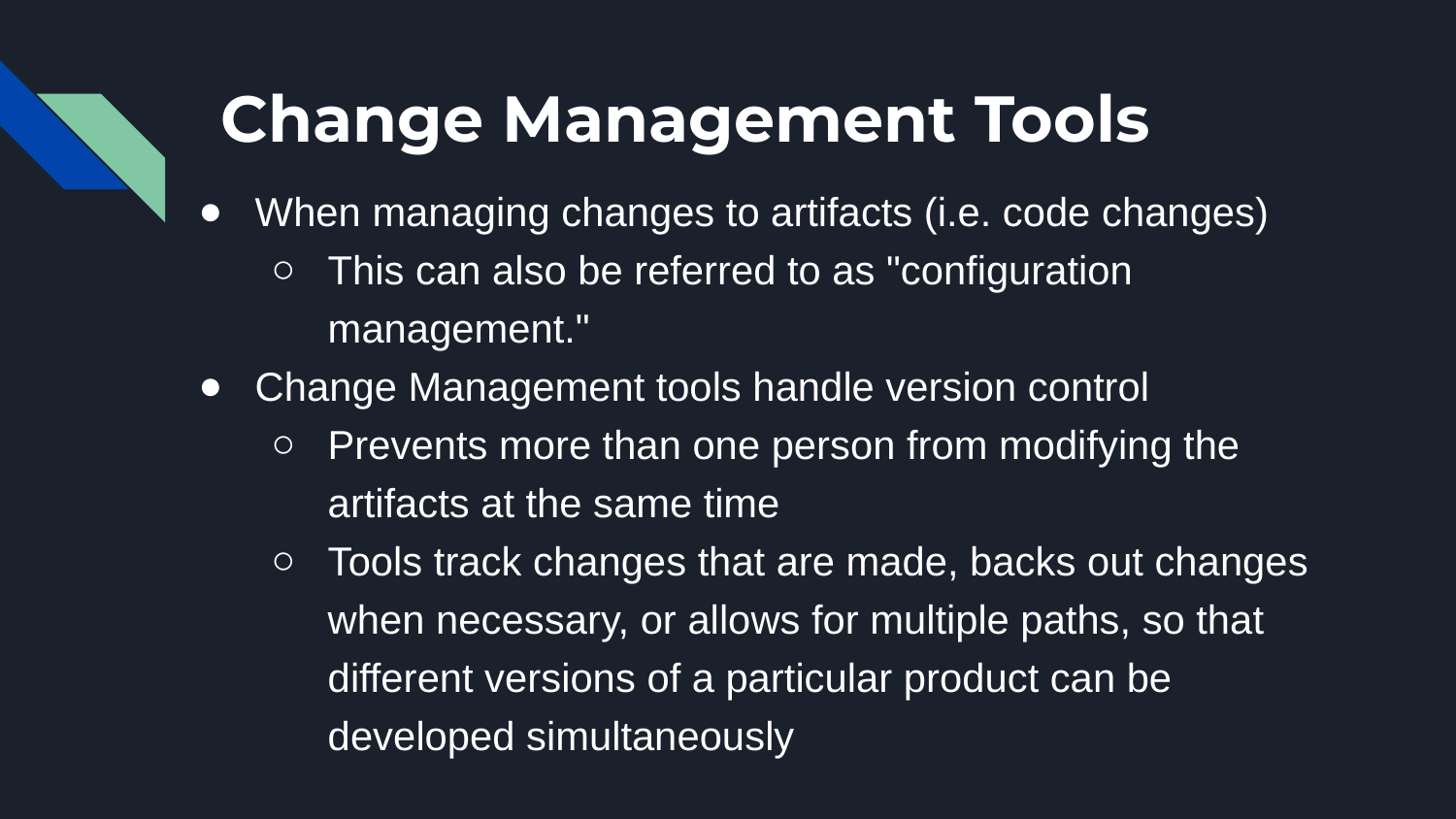

# Change Management Tools
When managing changes to artifacts (i.e. code changes)
This can also be referred to as "configuration management."
Change Management tools handle version control
Prevents more than one person from modifying the artifacts at the same time
Tools track changes that are made, backs out changes when necessary, or allows for multiple paths, so that different versions of a particular product can be developed simultaneously